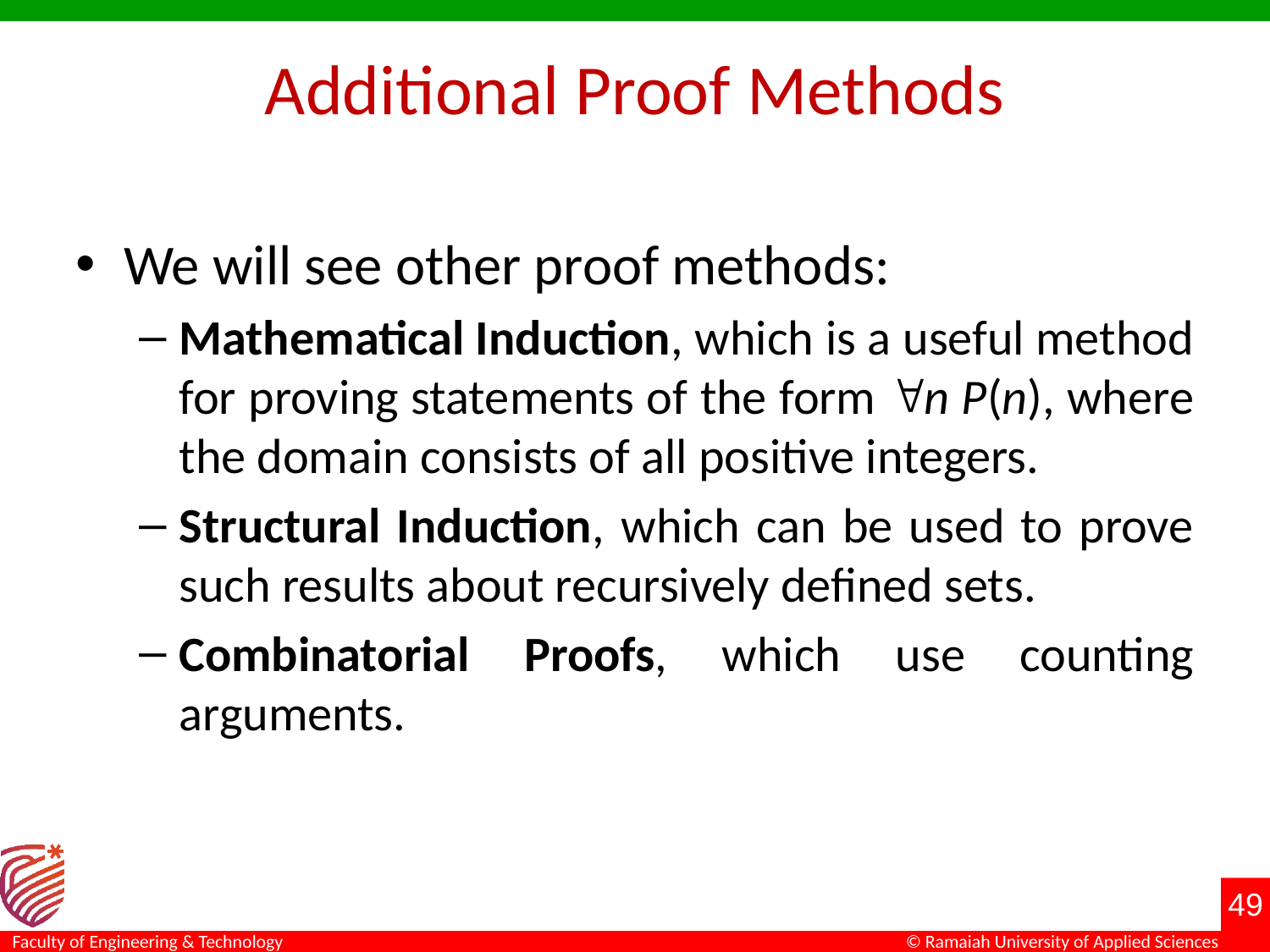

# Additional Proof Methods
We will see other proof methods:
Mathematical Induction, which is a useful method for proving statements of the form ∀n P(n), where the domain consists of all positive integers.
Structural Induction, which can be used to prove such results about recursively defined sets.
Combinatorial Proofs, which use counting arguments.